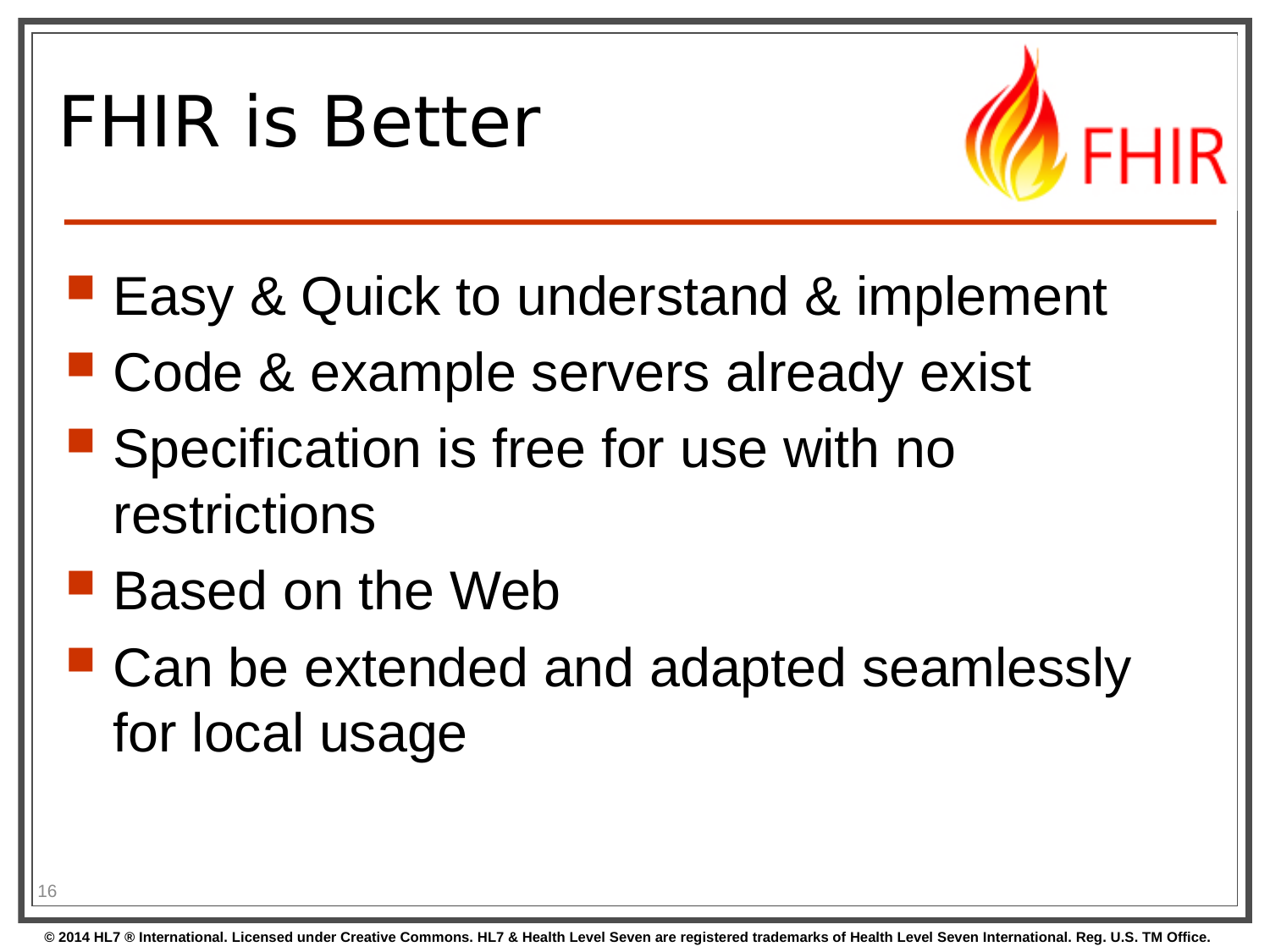

# FHIR is Better
Easy & Quick to understand & implement
Code & example servers already exist
Specification is free for use with no restrictions
Based on the Web
Can be extended and adapted seamlessly for local usage
16